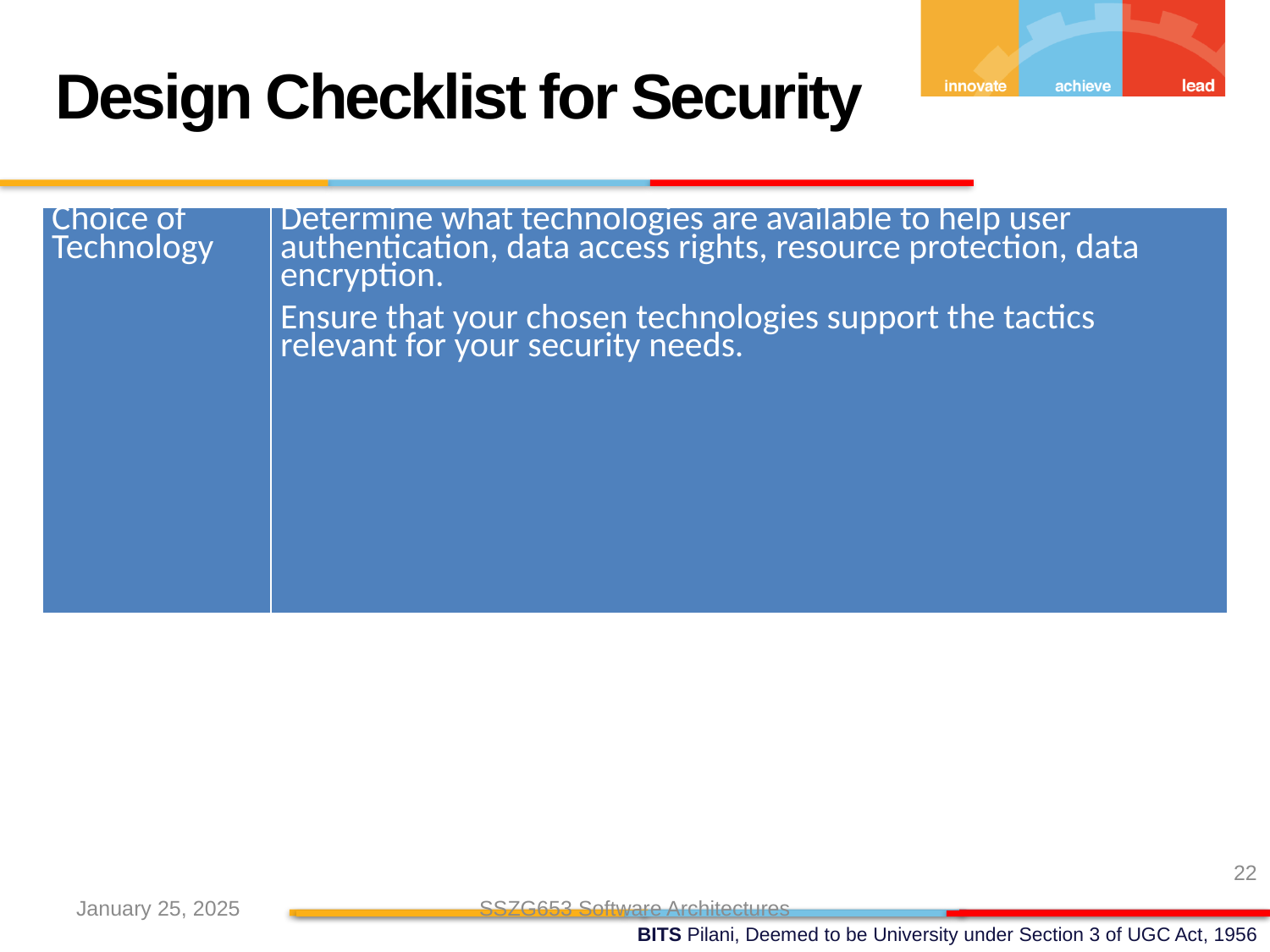

Design Checklist for Security
| Choice of Technology | Determine what technologies are available to help user authentication, data access rights, resource protection, data encryption. Ensure that your chosen technologies support the tactics relevant for your security needs. |
| --- | --- |
22
January 25, 2025
SSZG653 Software Architectures